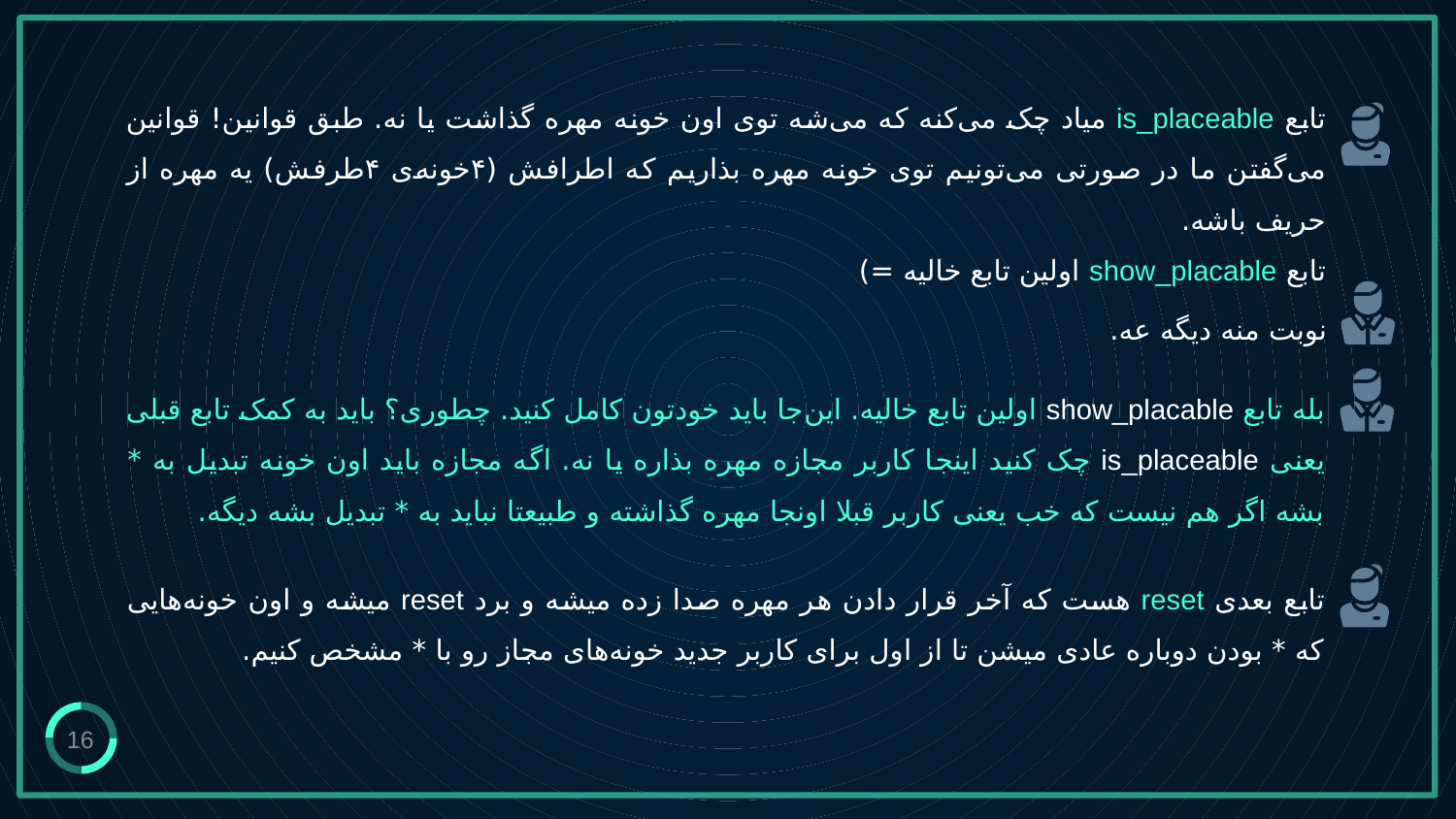

تابع is_placeable میاد چک می‌کنه که می‌شه توی اون خونه مهره گذاشت یا نه. طبق قوانین! قوانین می‌گفتن ما در صورتی می‌تونیم توی خونه مهره بذاریم که اطرافش (۴خونه‌ی ۴طرفش) یه مهره از حریف باشه.
تابع show_placable اولین تابع خالیه =)

# نوبت منه دیگه عه.

بله تابع show_placable اولین تابع خالیه. این‌جا باید خودتون کامل کنید. چطوری؟ باید به کمک تابع قبلی یعنی is_placeable چک کنید اینجا کاربر مجازه مهره بذاره یا نه. اگه مجازه باید اون خونه تبدیل به * بشه اگر هم نیست که خب یعنی کاربر قبلا اونجا مهره گذاشته و طبیعتا نباید به * تبدیل بشه دیگه.

تابع بعدی reset هست که آخر قرار دادن هر مهره صدا زده میشه و برد reset میشه و اون خونه‌هایی که * بودن دوباره عادی میشن تا از اول برای کاربر جدید خونه‌های مجاز رو با * مشخص کنیم.
16